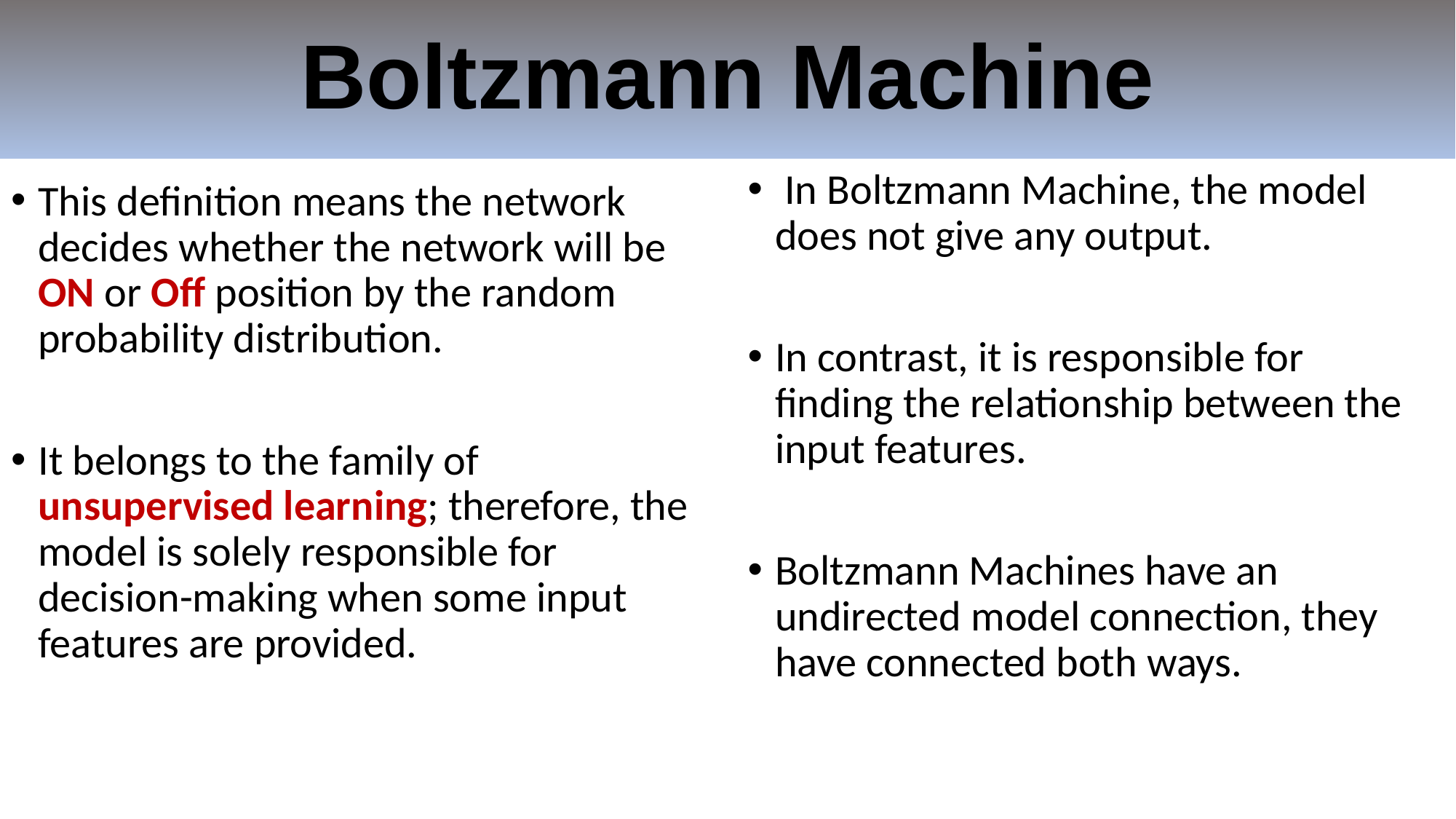

# Boltzmann Machine

This definition means the network decides whether the network will be ON or Off position by the random probability distribution.

It belongs to the family of  unsupervised learning; therefore, the model is solely responsible for  decision-making when some input features are provided.

 In Boltzmann Machine, the model does not give any output.

In contrast, it is responsible for finding the relationship between the input features.

Boltzmann Machines have an undirected model connection, they have connected both ways.